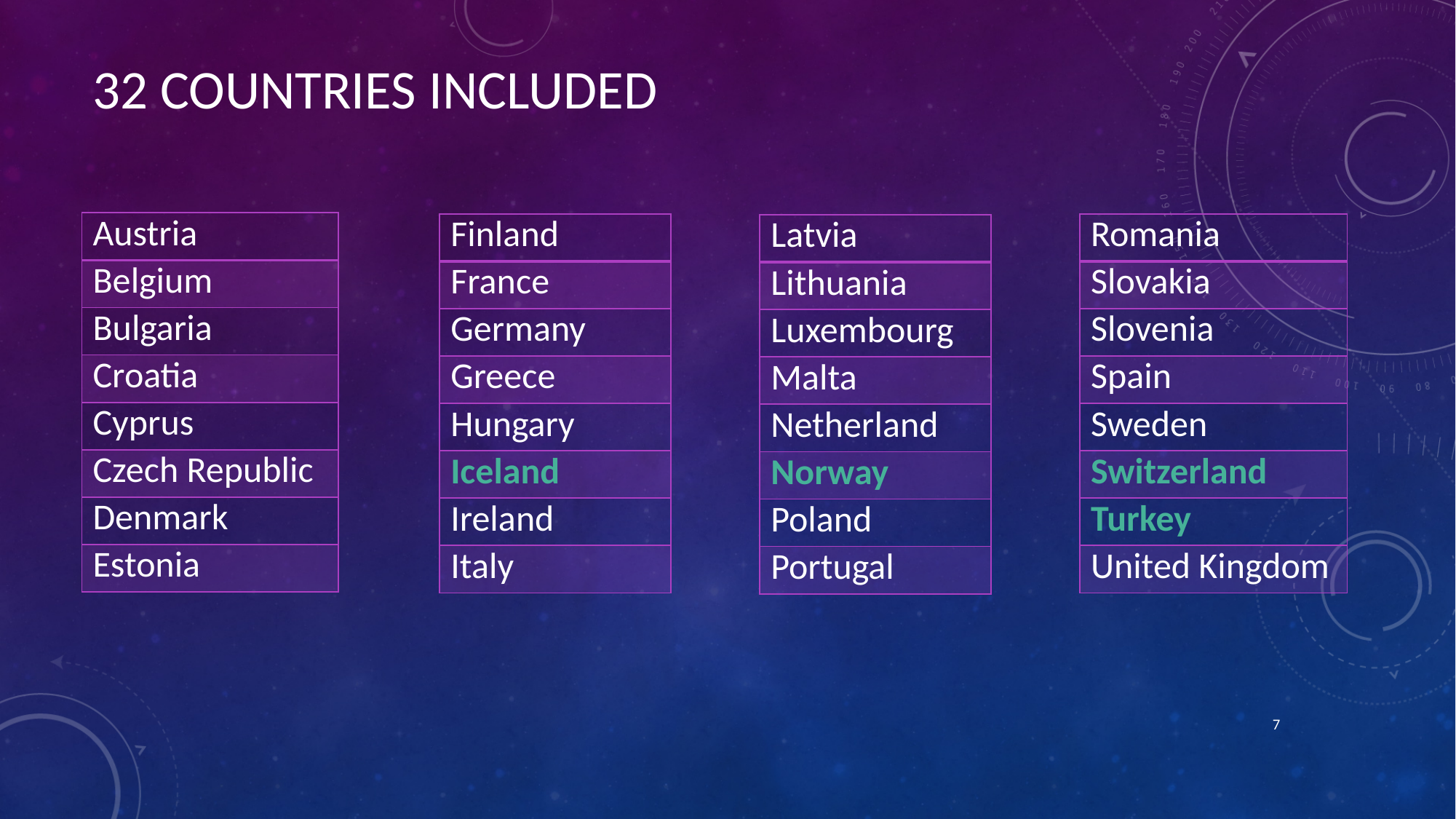

# 32 COUNTRIES INCLUDED
| Austria |
| --- |
| Belgium |
| Bulgaria |
| Croatia |
| Cyprus |
| Czech Republic |
| Denmark |
| Estonia |
| Finland |
| --- |
| France |
| Germany |
| Greece |
| Hungary |
| Iceland |
| Ireland |
| Italy |
| Romania |
| --- |
| Slovakia |
| Slovenia |
| Spain |
| Sweden |
| Switzerland |
| Turkey |
| United Kingdom |
| Latvia |
| --- |
| Lithuania |
| Luxembourg |
| Malta |
| Netherland |
| Norway |
| Poland |
| Portugal |
7